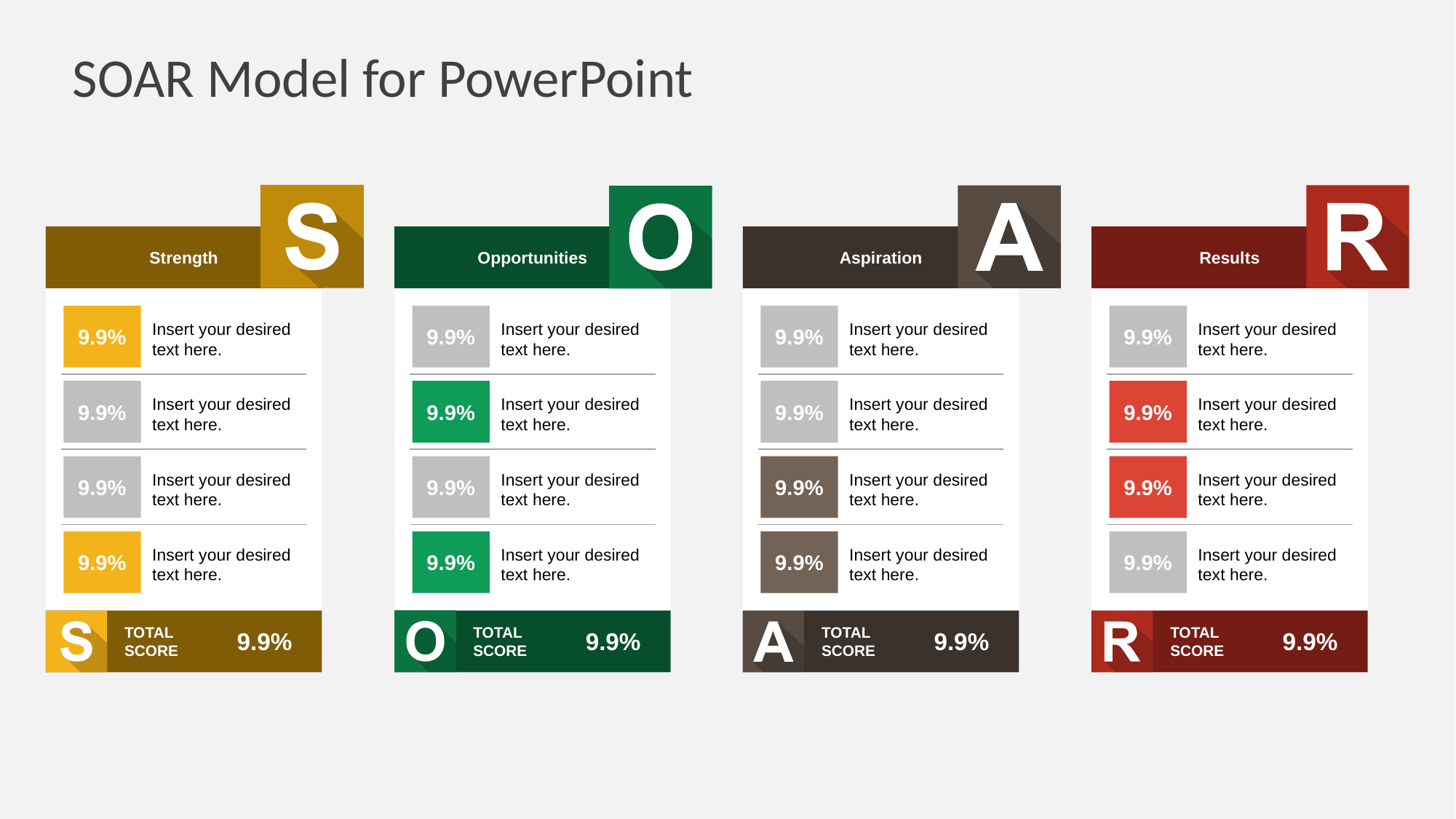

# SOAR Model for PowerPoint

Strength
Opportunities
Aspiration
Results
9.9%
9.9%
9.9%
9.9%
Insert your desired text here.
Insert your desired text here.
Insert your desired text here.
Insert your desired text here.
9.9%
9.9%
9.9%
9.9%
Insert your desired text here.
Insert your desired text here.
Insert your desired text here.
Insert your desired text here.
9.9%
9.9%
9.9%
9.9%
Insert your desired text here.
Insert your desired text here.
Insert your desired text here.
Insert your desired text here.
9.9%
9.9%
9.9%
9.9%
Insert your desired text here.
Insert your desired text here.
Insert your desired text here.
Insert your desired text here.

TOTAL
SCORE
9.9%
TOTAL
SCORE
9.9%
TOTAL
SCORE
9.9%
TOTAL
SCORE
9.9%